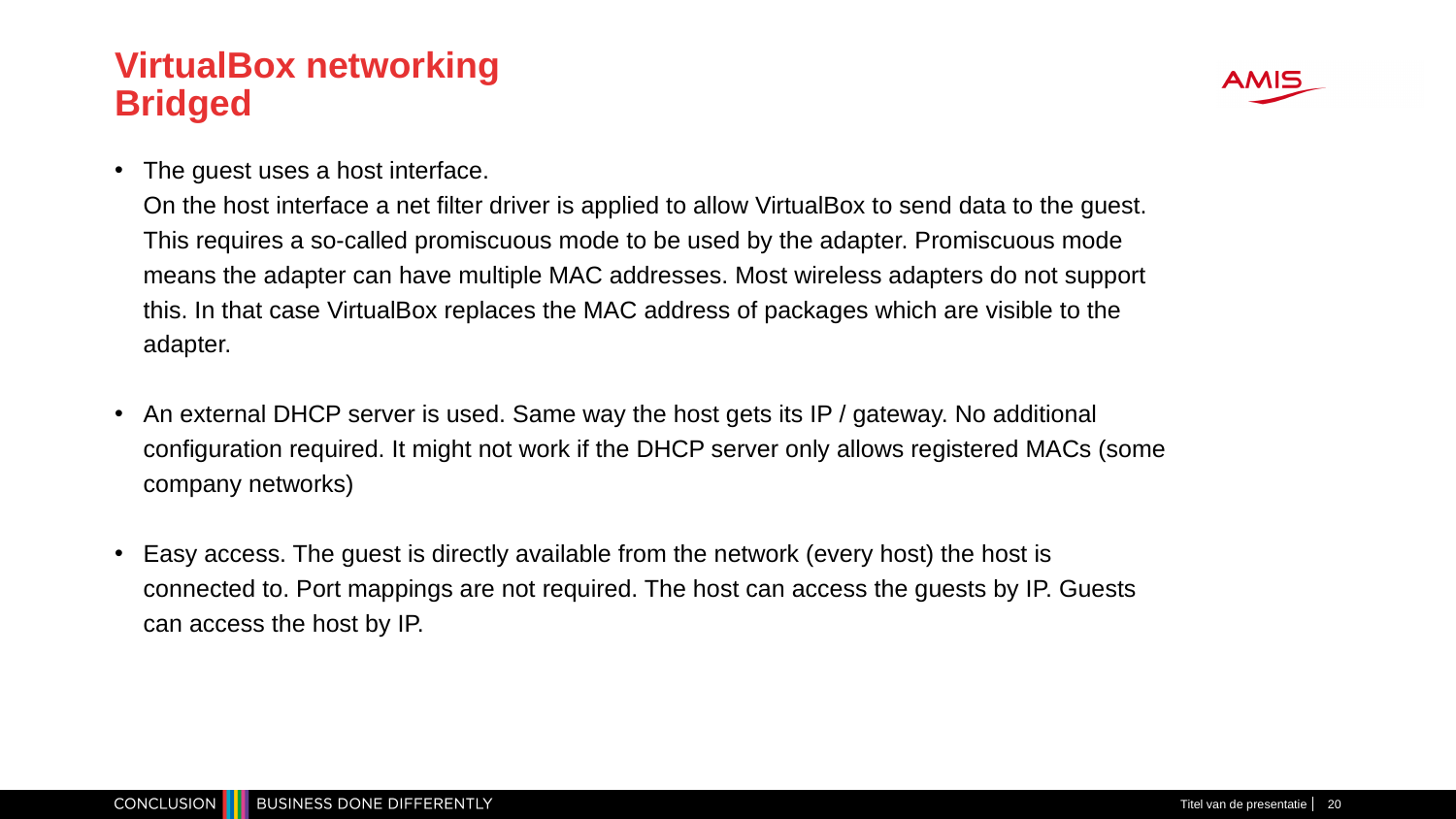

# VirtualBox networking Bridged
The guest uses a host interface.
On the host interface a net filter driver is applied to allow VirtualBox to send data to the guest. This requires a so-called promiscuous mode to be used by the adapter. Promiscuous mode means the adapter can have multiple MAC addresses. Most wireless adapters do not support this. In that case VirtualBox replaces the MAC address of packages which are visible to the adapter.

An external DHCP server is used. Same way the host gets its IP / gateway. No additional configuration required. It might not work if the DHCP server only allows registered MACs (some company networks)

Easy access. The guest is directly available from the network (every host) the host is connected to. Port mappings are not required. The host can access the guests by IP. Guests can access the host by IP.
Titel van de presentatie
20